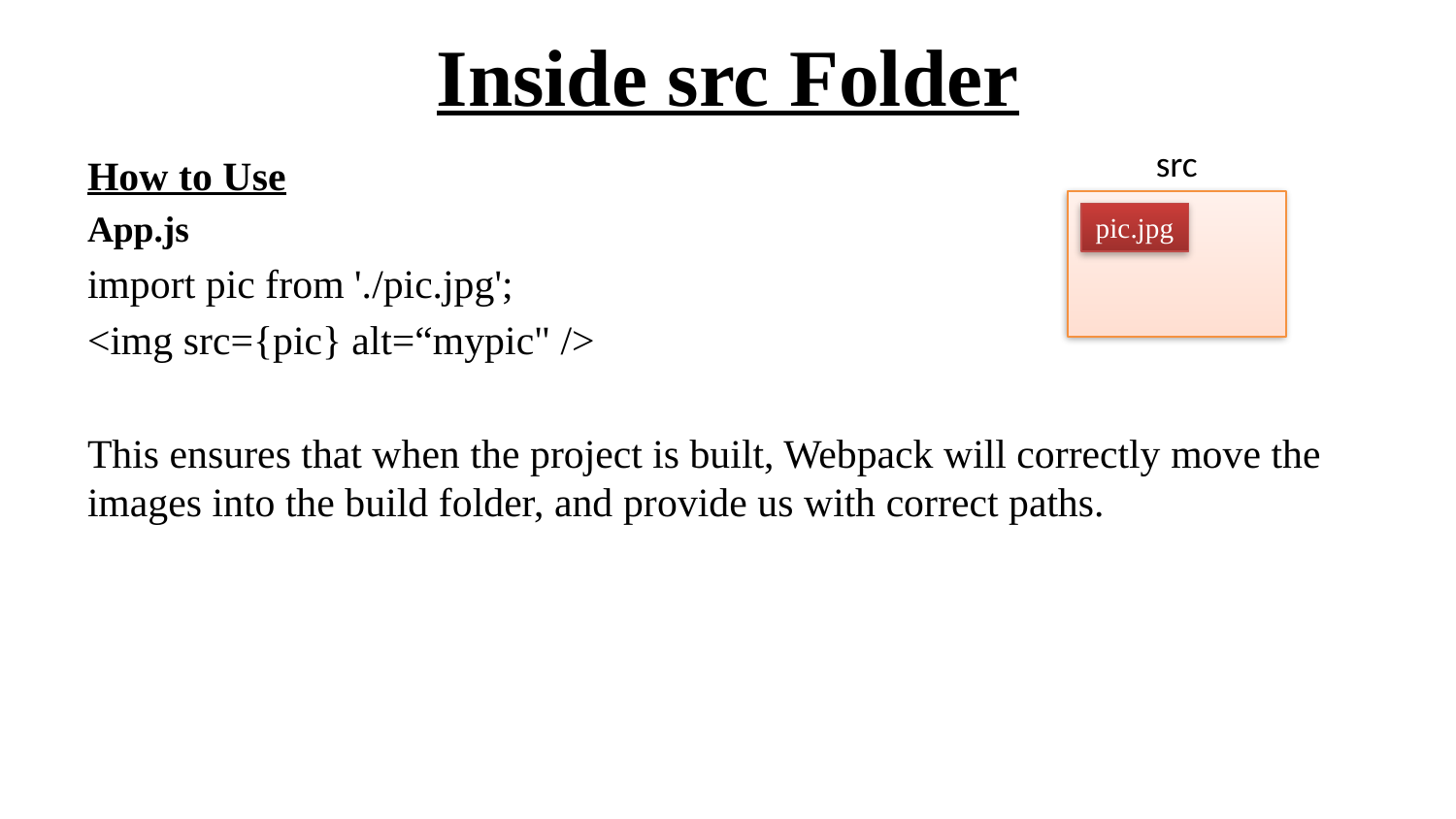

# Inside src Folder
src
How to Use
App.js
import pic from './pic.jpg';
<img src={pic} alt=“mypic" />

This ensures that when the project is built, Webpack will correctly move the images into the build folder, and provide us with correct paths.

pic.jpg